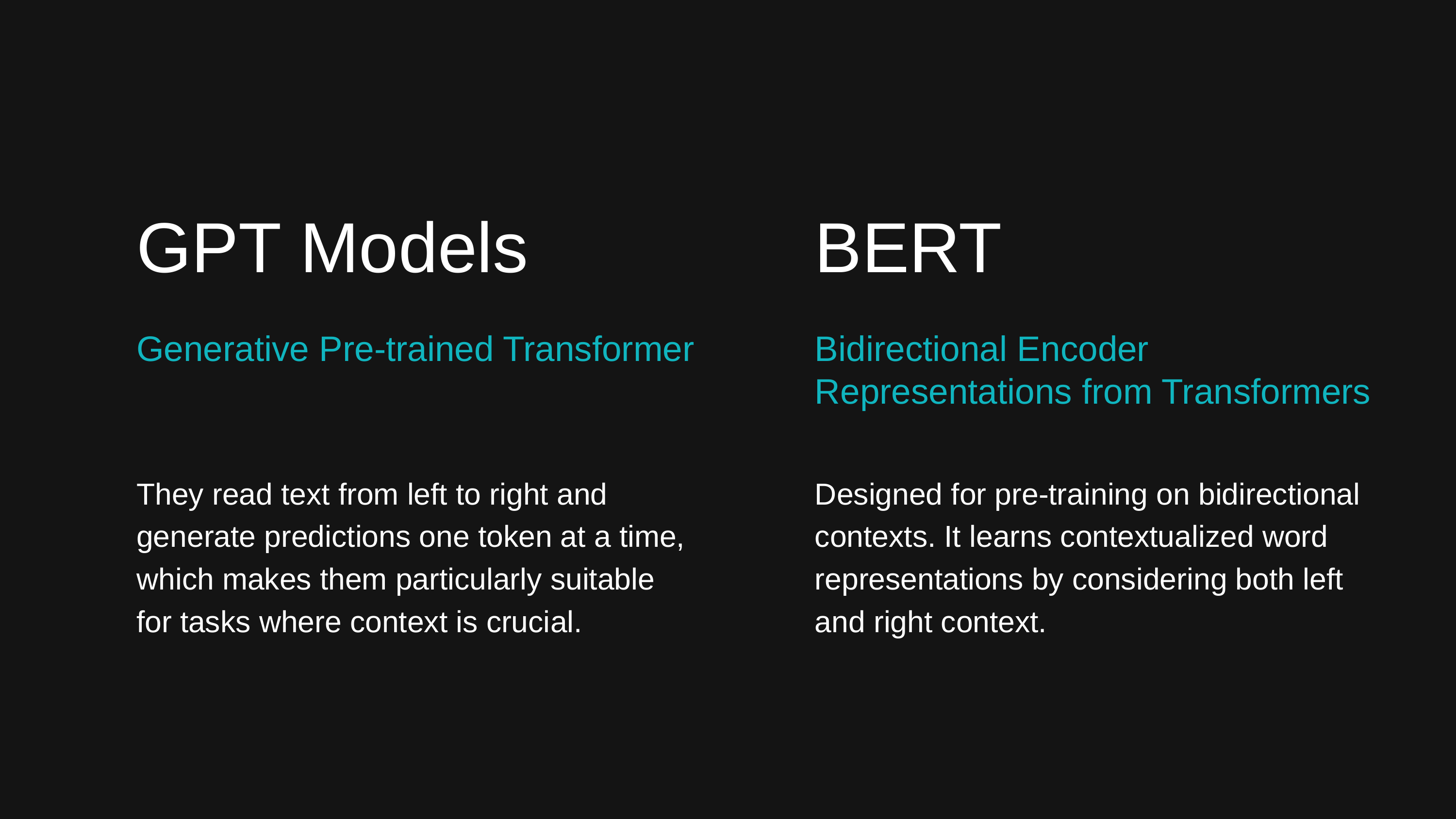

GPT Models
BERT
Generative Pre-trained Transformer
Bidirectional Encoder Representations from Transformers
They read text from left to right and generate predictions one token at a time, which makes them particularly suitable for tasks where context is crucial.
Designed for pre-training on bidirectional contexts. It learns contextualized word representations by considering both left and right context.